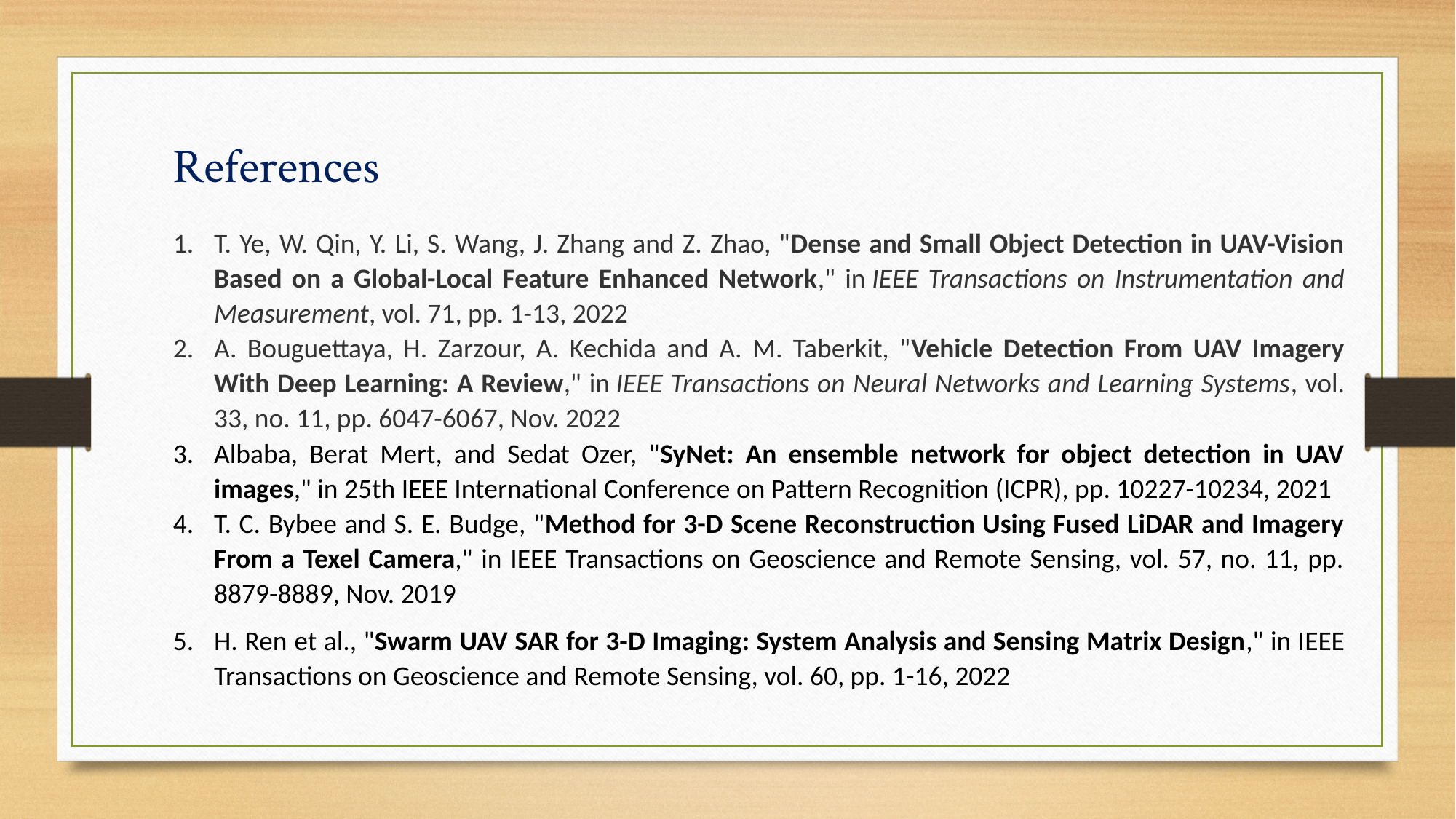

References
T. Ye, W. Qin, Y. Li, S. Wang, J. Zhang and Z. Zhao, "Dense and Small Object Detection in UAV-Vision Based on a Global-Local Feature Enhanced Network," in IEEE Transactions on Instrumentation and Measurement, vol. 71, pp. 1-13, 2022
A. Bouguettaya, H. Zarzour, A. Kechida and A. M. Taberkit, "Vehicle Detection From UAV Imagery With Deep Learning: A Review," in IEEE Transactions on Neural Networks and Learning Systems, vol. 33, no. 11, pp. 6047-6067, Nov. 2022
Albaba, Berat Mert, and Sedat Ozer, "SyNet: An ensemble network for object detection in UAV images," in 25th IEEE International Conference on Pattern Recognition (ICPR), pp. 10227-10234, 2021
T. C. Bybee and S. E. Budge, "Method for 3-D Scene Reconstruction Using Fused LiDAR and Imagery From a Texel Camera," in IEEE Transactions on Geoscience and Remote Sensing, vol. 57, no. 11, pp. 8879-8889, Nov. 2019
H. Ren et al., "Swarm UAV SAR for 3-D Imaging: System Analysis and Sensing Matrix Design," in IEEE Transactions on Geoscience and Remote Sensing, vol. 60, pp. 1-16, 2022